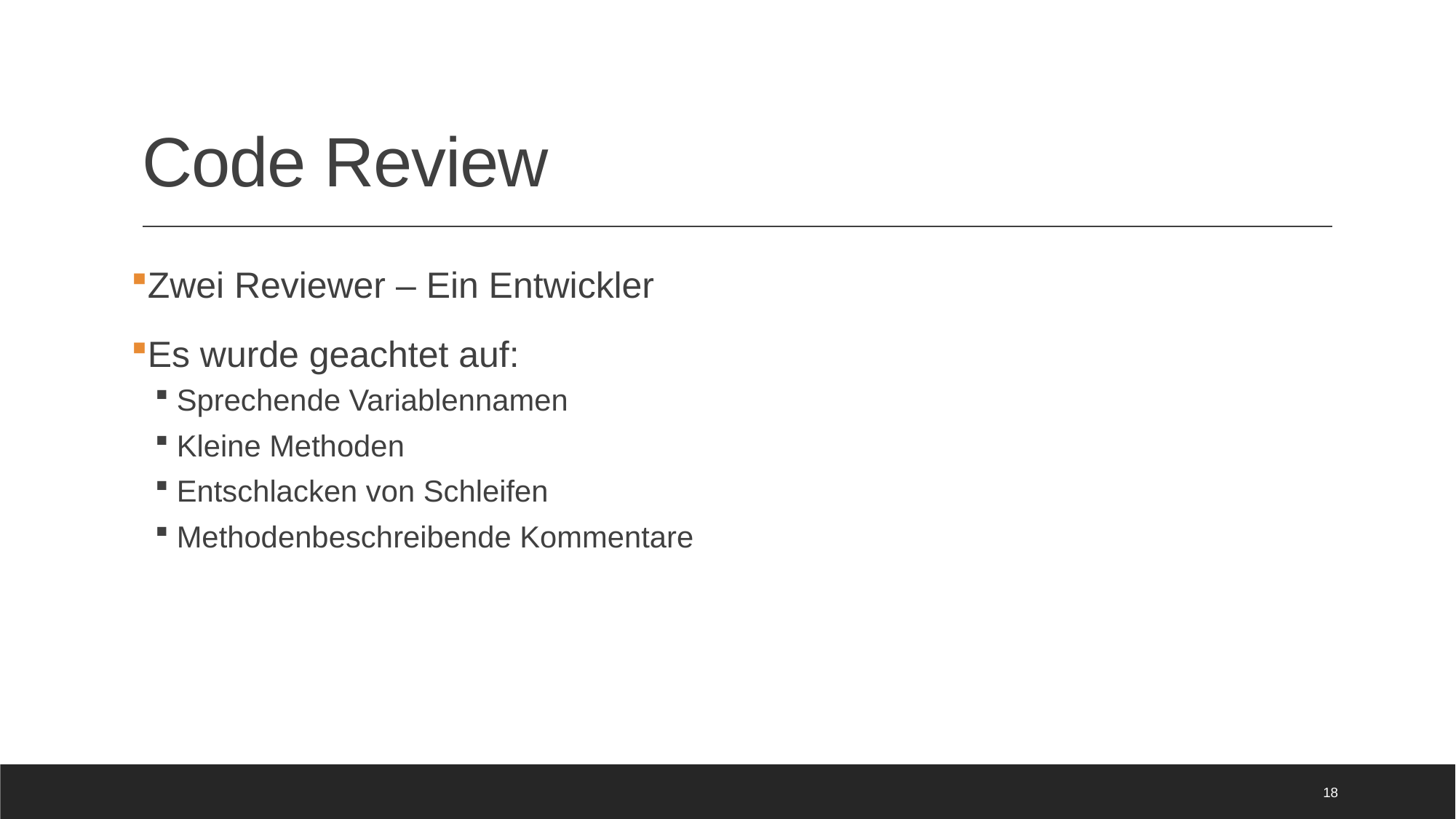

# Code Review
Zwei Reviewer – Ein Entwickler
Es wurde geachtet auf:
Sprechende Variablennamen
Kleine Methoden
Entschlacken von Schleifen
Methodenbeschreibende Kommentare
18